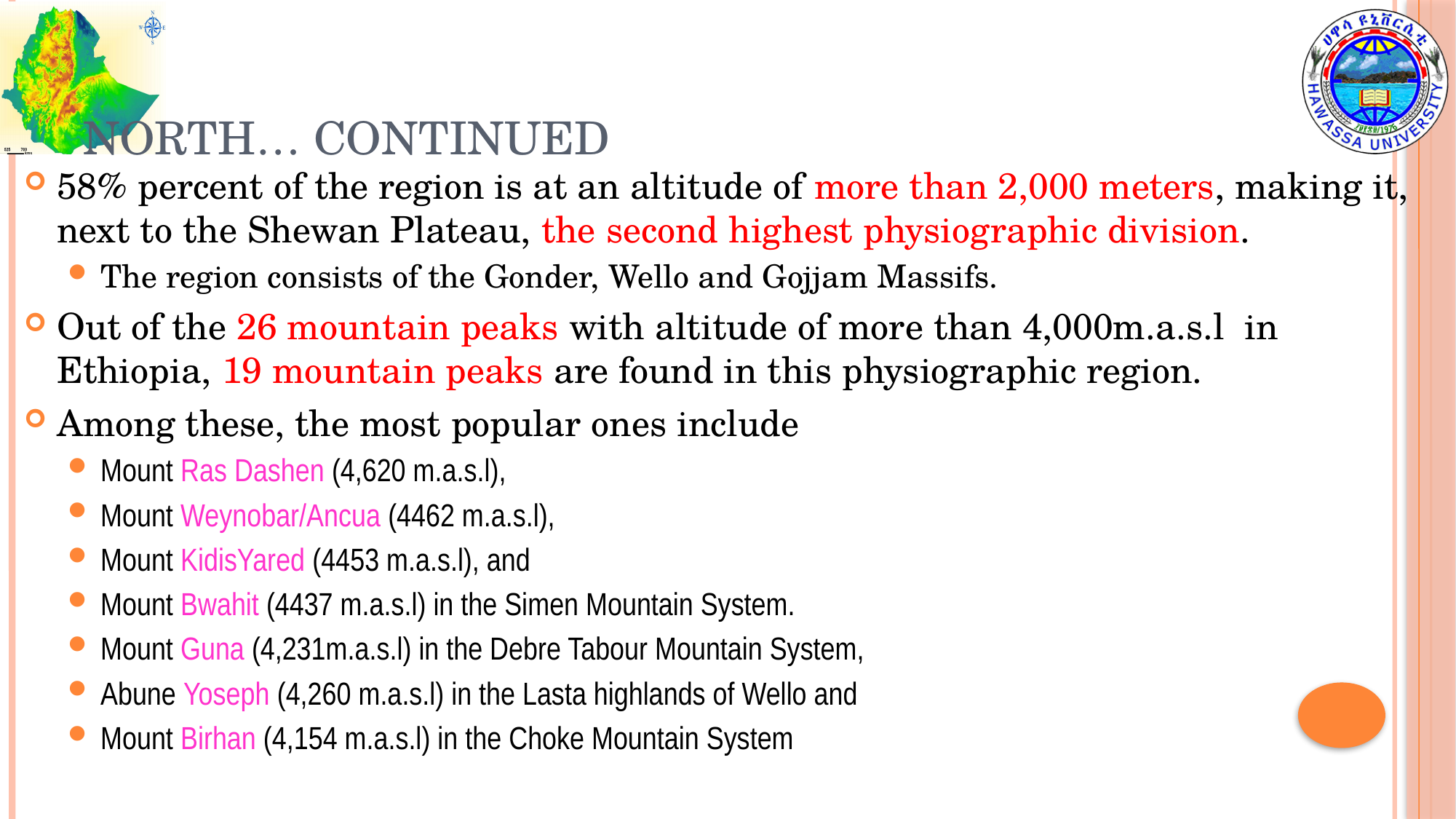

# North… continued
58% percent of the region is at an altitude of more than 2,000 meters, making it, next to the Shewan Plateau, the second highest physiographic division.
The region consists of the Gonder, Wello and Gojjam Massifs.
Out of the 26 mountain peaks with altitude of more than 4,000m.a.s.l  in Ethiopia, 19 mountain peaks are found in this physiographic region.
Among these, the most popular ones include
Mount Ras Dashen (4,620 m.a.s.l),
Mount Weynobar/Ancua (4462 m.a.s.l),
Mount KidisYared (4453 m.a.s.l), and
Mount Bwahit (4437 m.a.s.l) in the Simen Mountain System.
Mount Guna (4,231m.a.s.l) in the Debre Tabour Mountain System,
Abune Yoseph (4,260 m.a.s.l) in the Lasta highlands of Wello and
Mount Birhan (4,154 m.a.s.l) in the Choke Mountain System